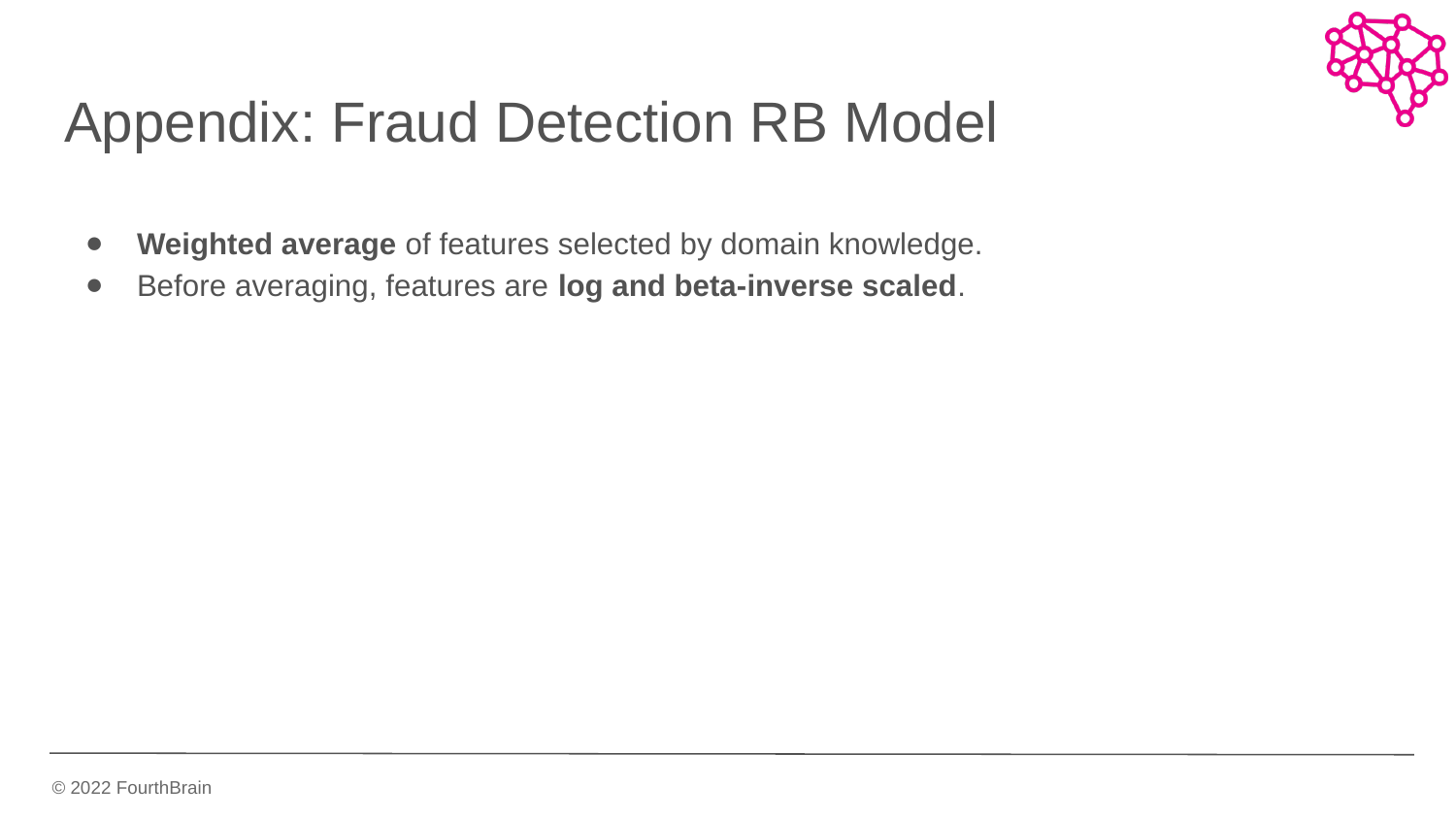

# Appendix: Fraud Detection RB Model
Weighted average of features selected by domain knowledge.
Before averaging, features are log and beta-inverse scaled.